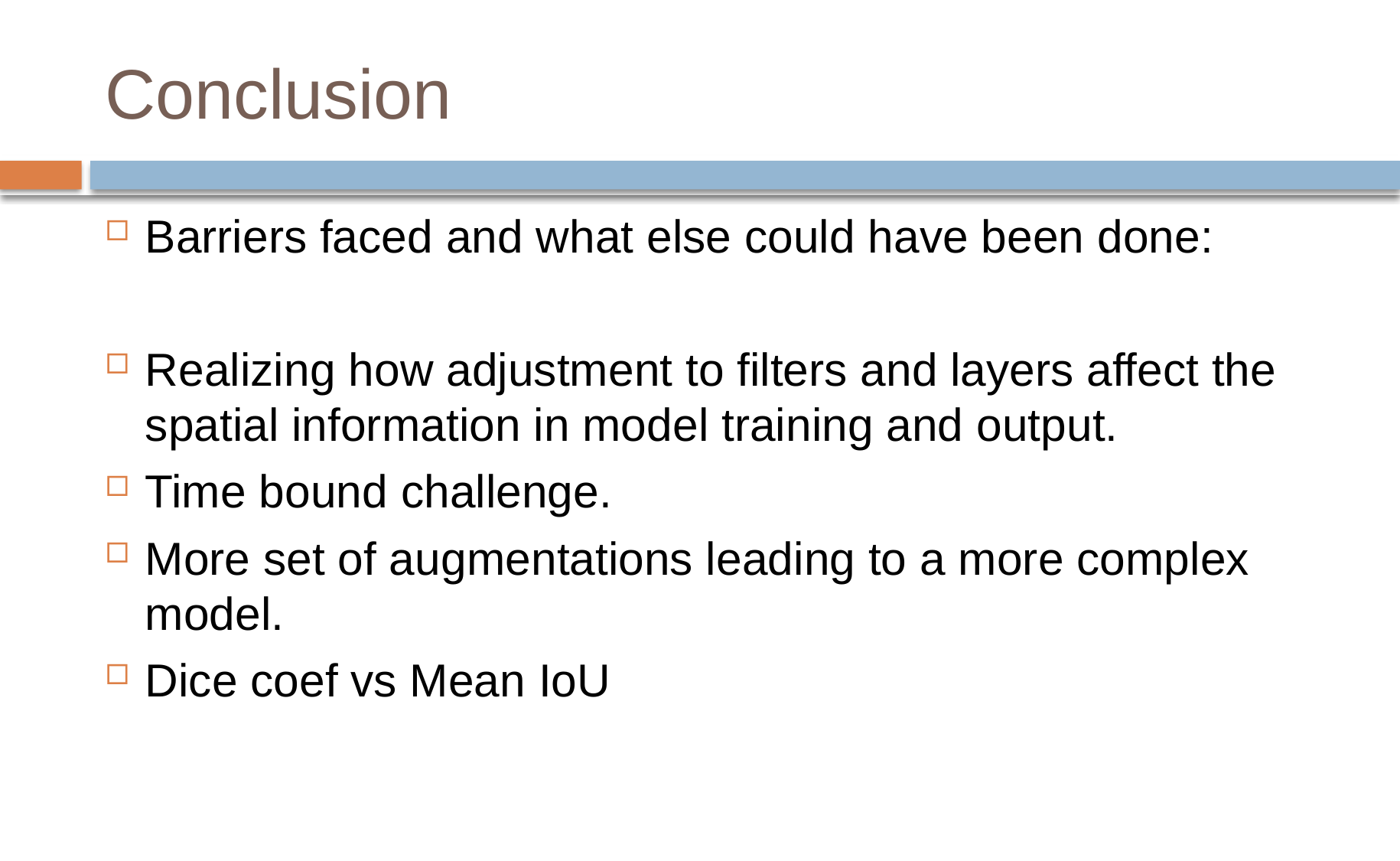

# Conclusion
Barriers faced and what else could have been done:

Realizing how adjustment to filters and layers affect the spatial information in model training and output.
Time bound challenge.
More set of augmentations leading to a more complex model.
Dice coef vs Mean IoU